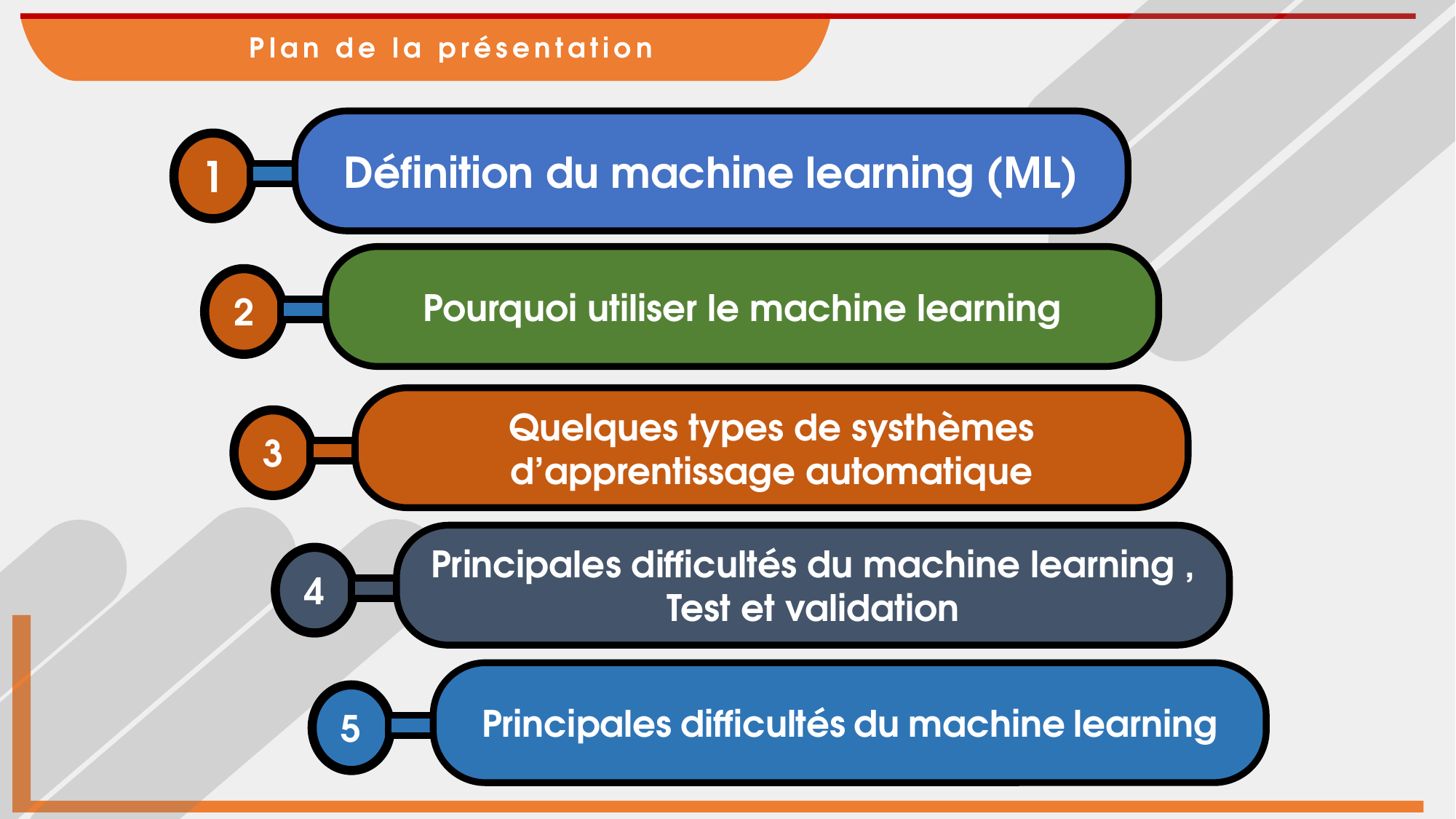

Plan de la présentation

Définition du machine learning (ML)
1

Pourquoi utiliser le machine learning
2

Quelques types de systhèmes d’apprentissage automatique
3

Principales difficultés du machine learning , Test et validation
4

Principales difficultés du machine learning
5